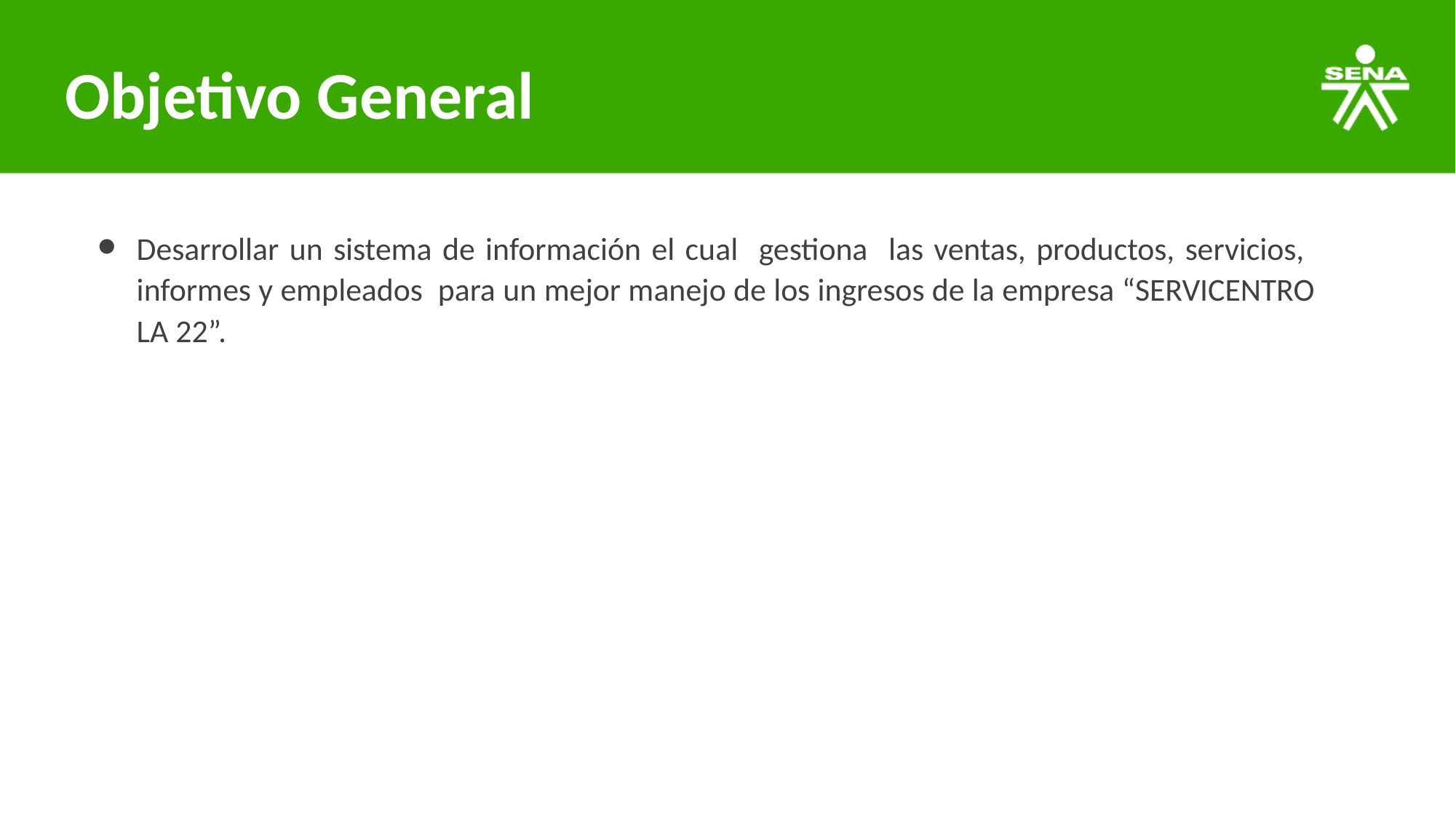

# Objetivo General
Desarrollar un sistema de información el cual  gestiona  las ventas, productos, servicios,  informes y empleados  para un mejor manejo de los ingresos de la empresa “SERVICENTRO LA 22”.